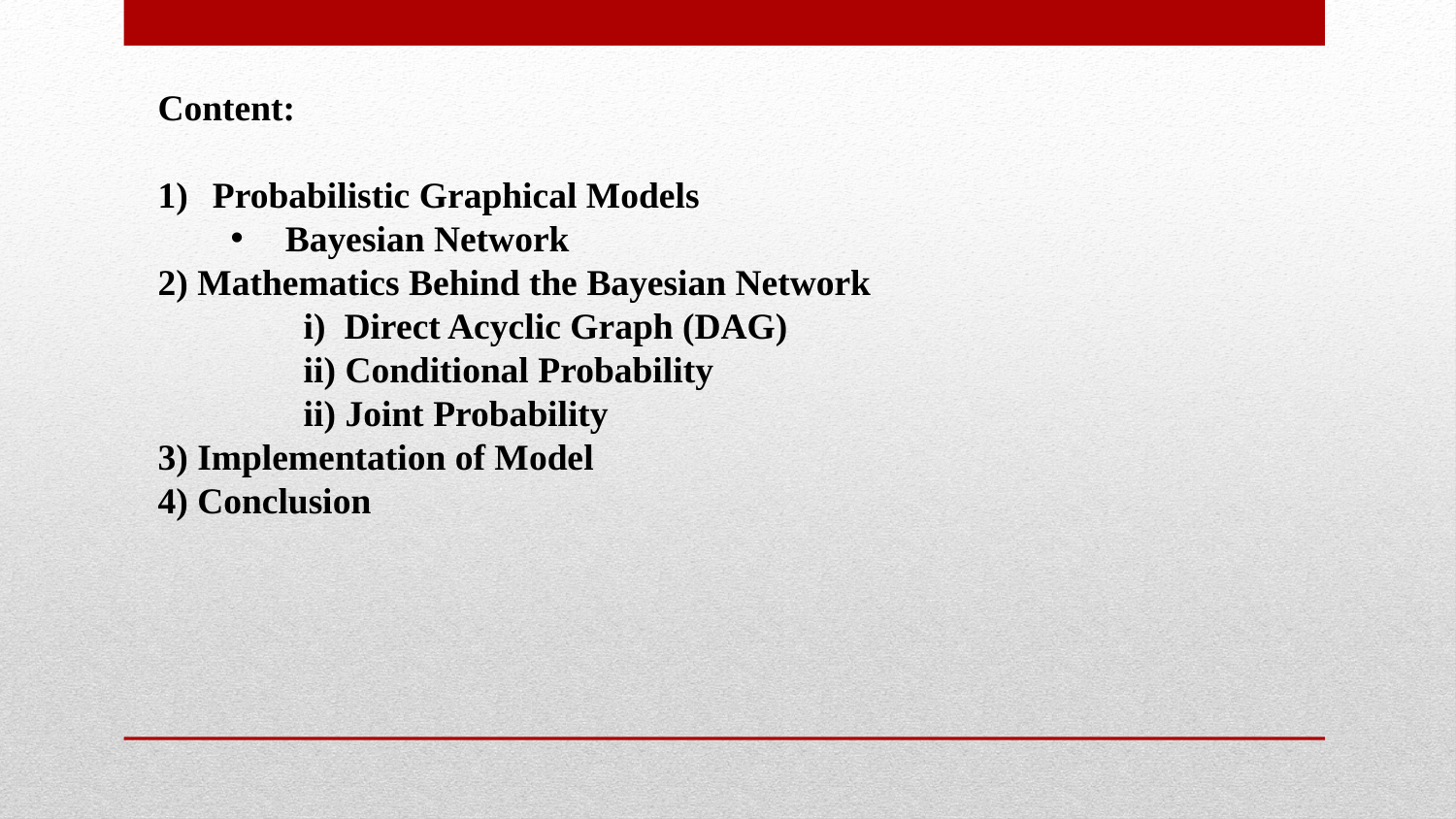

Content:

Probabilistic Graphical Models
Bayesian Network
2) Mathematics Behind the Bayesian Network
	i)  Direct Acyclic Graph (DAG)
	ii) Conditional Probability
	ii) Joint Probability
3) Implementation of Model
4) Conclusion